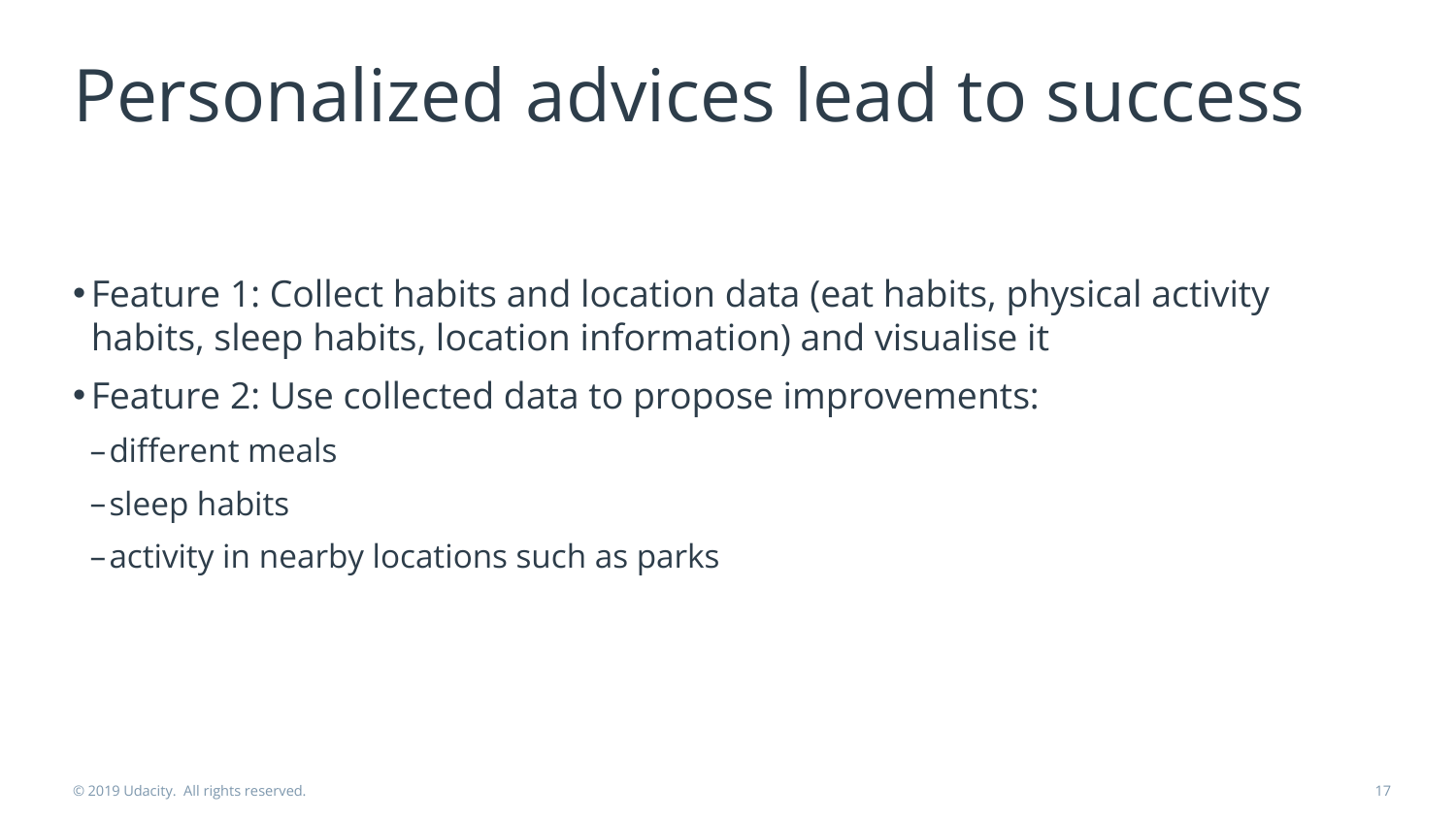

# Personalized advices lead to success
Feature 1: Collect habits and location data (eat habits, physical activity habits, sleep habits, location information) and visualise it
Feature 2: Use collected data to propose improvements:
different meals
sleep habits
activity in nearby locations such as parks

© 2019 Udacity.  All rights reserved.
17